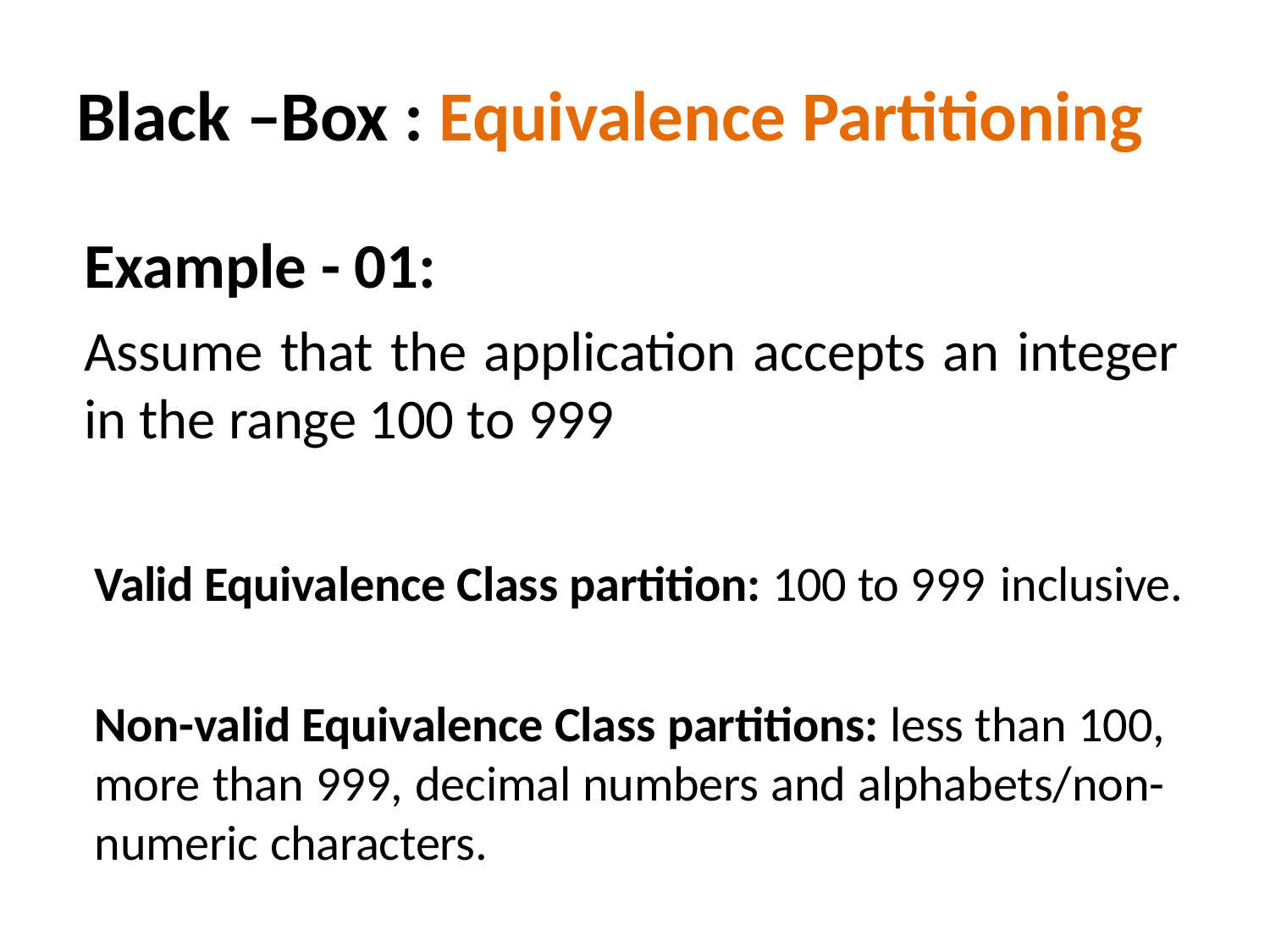

# Black –Box : Equivalence Partitioning
Example - 01:
Assume that the application accepts an integer  in the range 100 to 999

Valid Equivalence Class partition: 100 to 999 inclusive.

Non-valid Equivalence Class partitions: less than 100,  more than 999, decimal numbers and alphabets/non-  numeric characters.